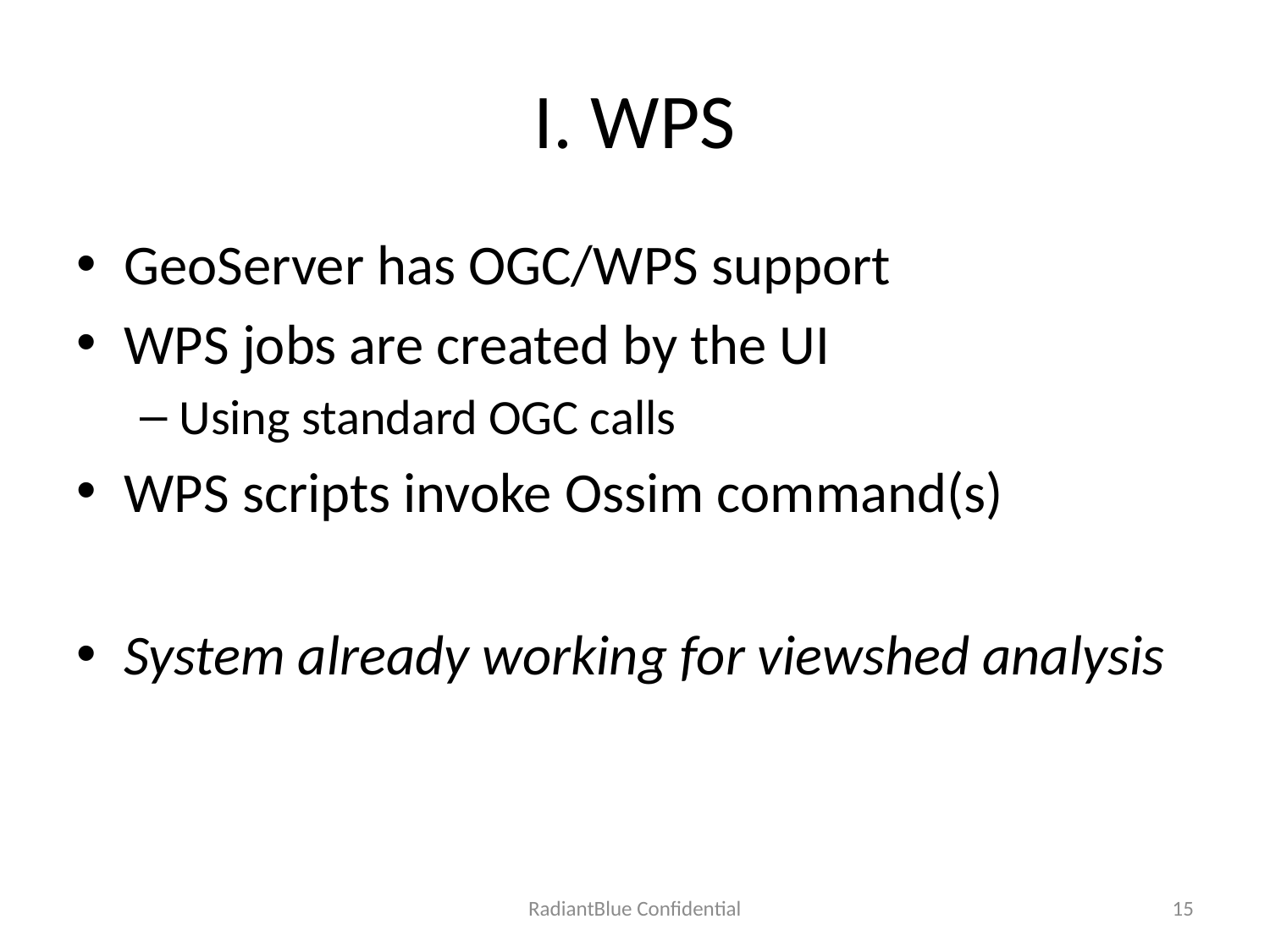

# I. WPS
GeoServer has OGC/WPS support
WPS jobs are created by the UI
Using standard OGC calls
WPS scripts invoke Ossim command(s)

System already working for viewshed analysis
RadiantBlue Confidential
15